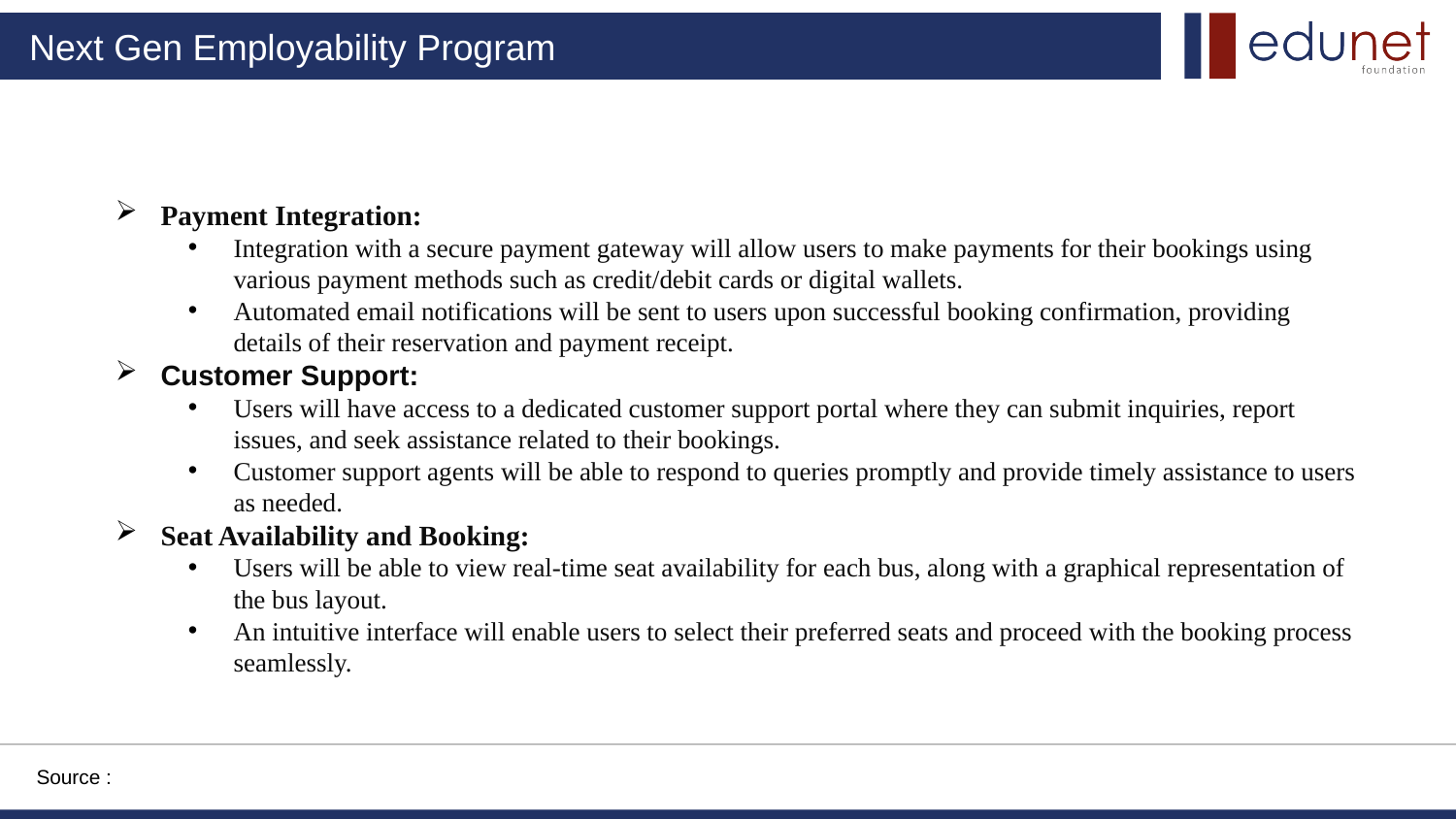

Payment Integration:
Integration with a secure payment gateway will allow users to make payments for their bookings using various payment methods such as credit/debit cards or digital wallets.
Automated email notifications will be sent to users upon successful booking confirmation, providing details of their reservation and payment receipt.
Customer Support:
Users will have access to a dedicated customer support portal where they can submit inquiries, report issues, and seek assistance related to their bookings.
Customer support agents will be able to respond to queries promptly and provide timely assistance to users as needed.
Seat Availability and Booking:
Users will be able to view real-time seat availability for each bus, along with a graphical representation of the bus layout.
An intuitive interface will enable users to select their preferred seats and proceed with the booking process seamlessly.
Source :